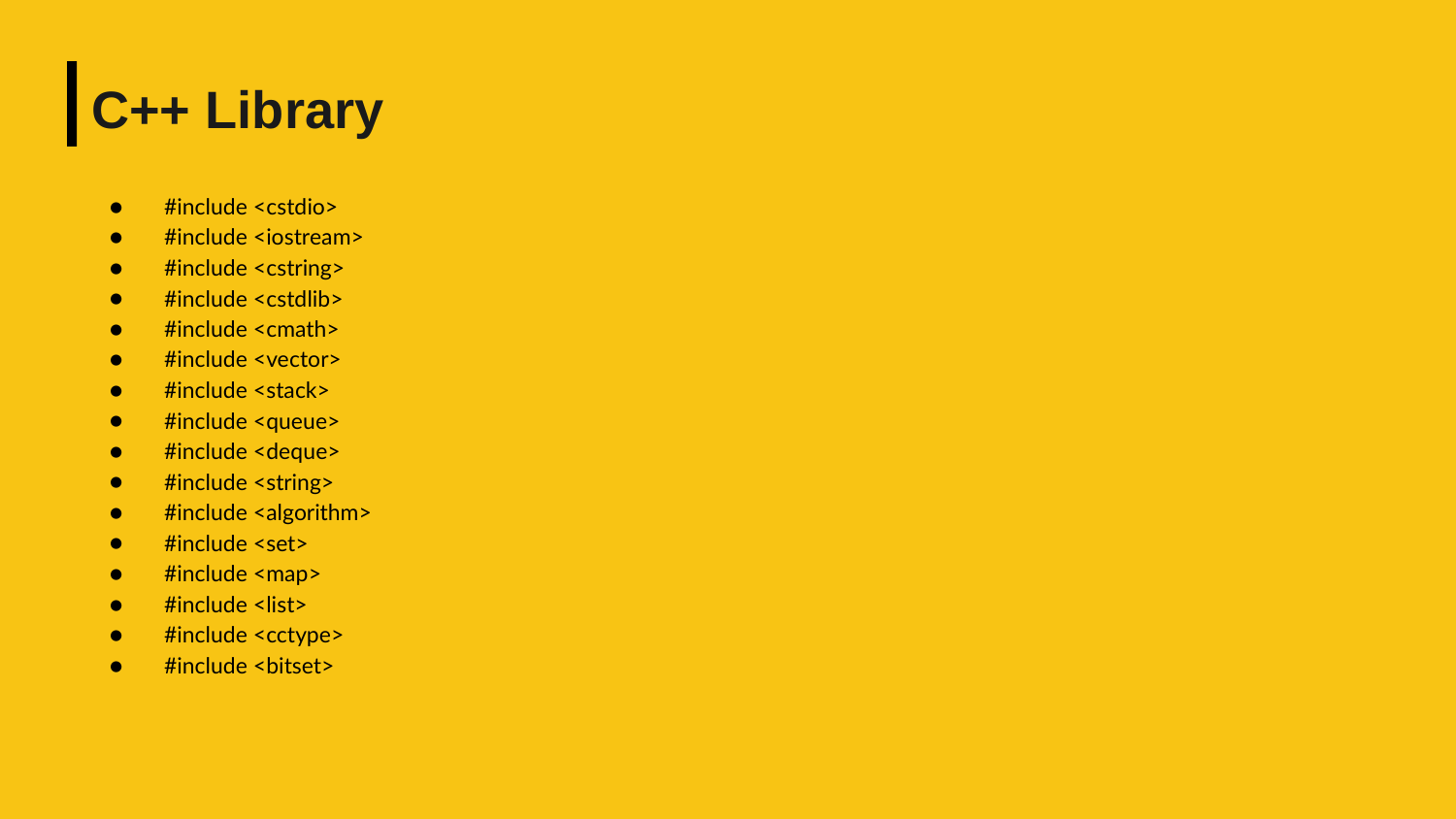

# C++ Library
#include <cstdio>
#include <iostream>
#include <cstring>
#include <cstdlib>
#include <cmath>
#include <vector>
#include <stack>
#include <queue>
#include <deque>
#include <string>
#include <algorithm>
#include <set>
#include <map>
#include <list>
#include <cctype>
#include <bitset>